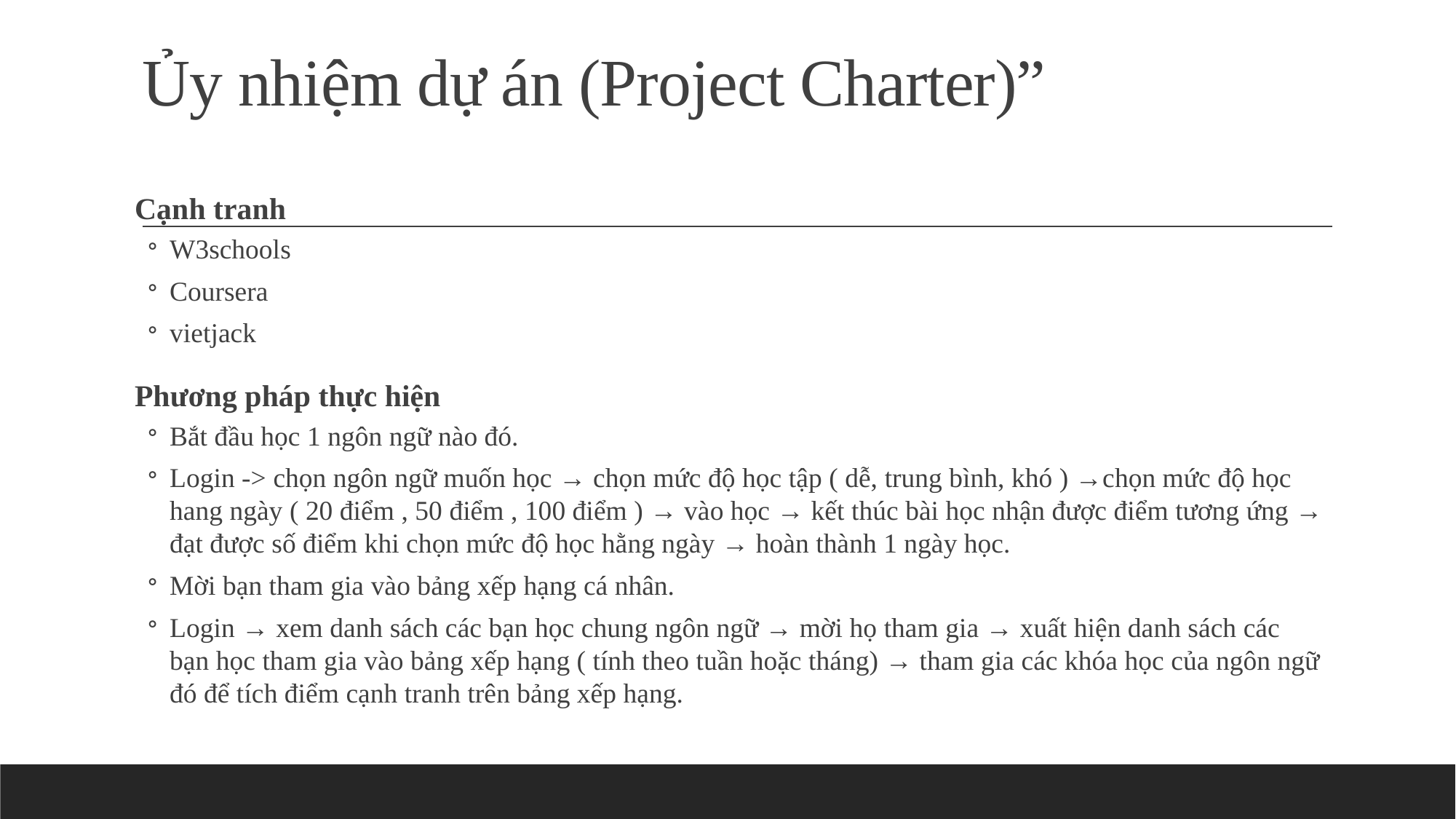

# Ủy nhiệm dự án (Project Charter)”
Cạnh tranh
W3schools
Coursera
vietjack
Phương pháp thực hiện
Bắt đầu học 1 ngôn ngữ nào đó.
Login -> chọn ngôn ngữ muốn học → chọn mức độ học tập ( dễ, trung bình, khó ) →chọn mức độ học hang ngày ( 20 điểm , 50 điểm , 100 điểm ) → vào học → kết thúc bài học nhận được điểm tương ứng → đạt được số điểm khi chọn mức độ học hằng ngày → hoàn thành 1 ngày học.
Mời bạn tham gia vào bảng xếp hạng cá nhân.
Login → xem danh sách các bạn học chung ngôn ngữ → mời họ tham gia → xuất hiện danh sách các bạn học tham gia vào bảng xếp hạng ( tính theo tuần hoặc tháng) → tham gia các khóa học của ngôn ngữ đó để tích điểm cạnh tranh trên bảng xếp hạng.